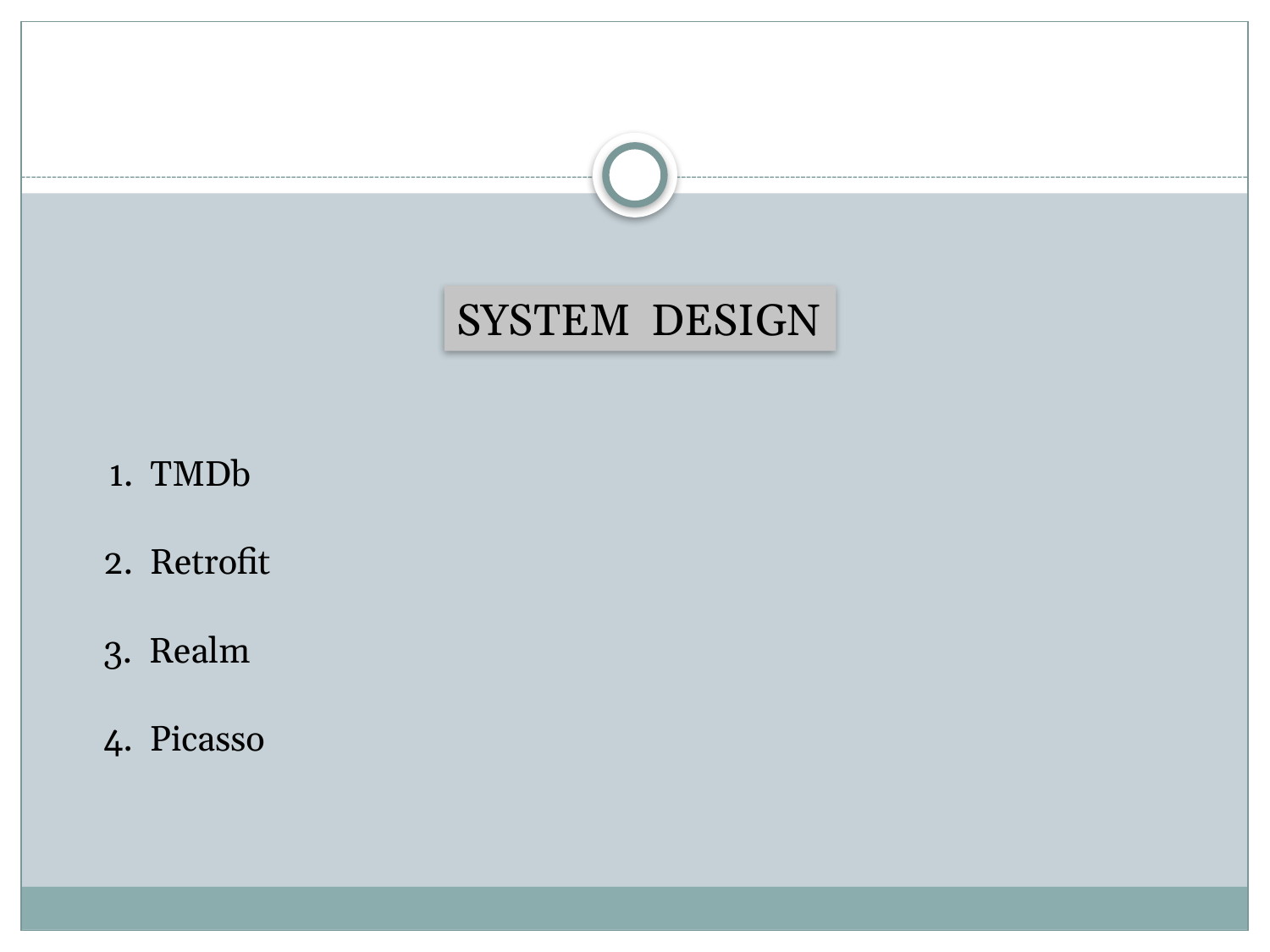

SYSTEM  DESIGN
1.  TMDb
2.  Retrofit
3.  Realm
4.  Picasso